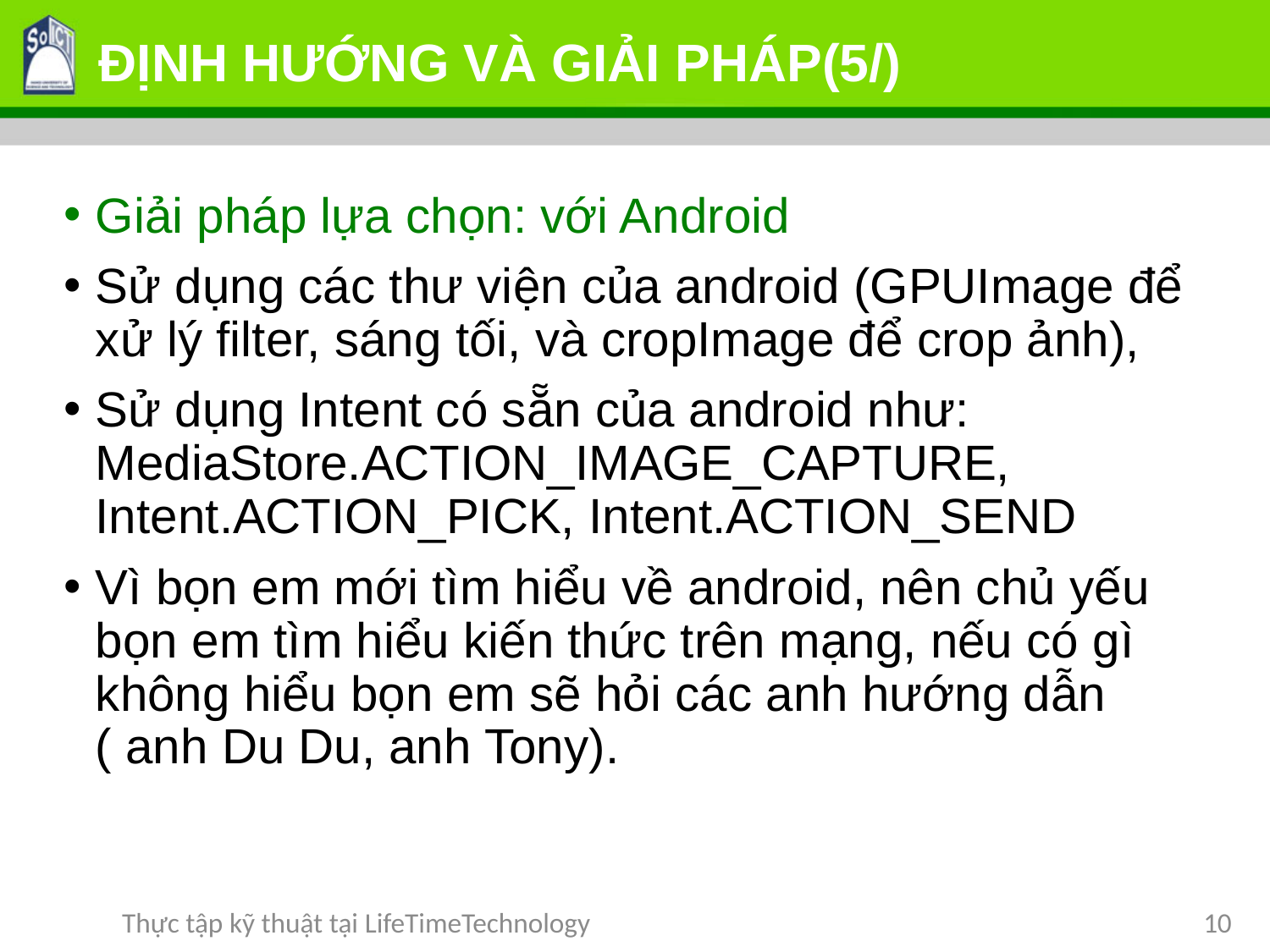

# ĐỊNH HƯỚNG VÀ GIẢI PHÁP(5/)
Giải pháp lựa chọn: với Android
Sử dụng các thư viện của android (GPUImage để xử lý filter, sáng tối, và cropImage để crop ảnh),
Sử dụng Intent có sẵn của android như: MediaStore.ACTION_IMAGE_CAPTURE, Intent.ACTION_PICK, Intent.ACTION_SEND
Vì bọn em mới tìm hiểu về android, nên chủ yếu bọn em tìm hiểu kiến thức trên mạng, nếu có gì không hiểu bọn em sẽ hỏi các anh hướng dẫn ( anh Du Du, anh Tony).
Thực tập kỹ thuật tại LifeTimeTechnology
10